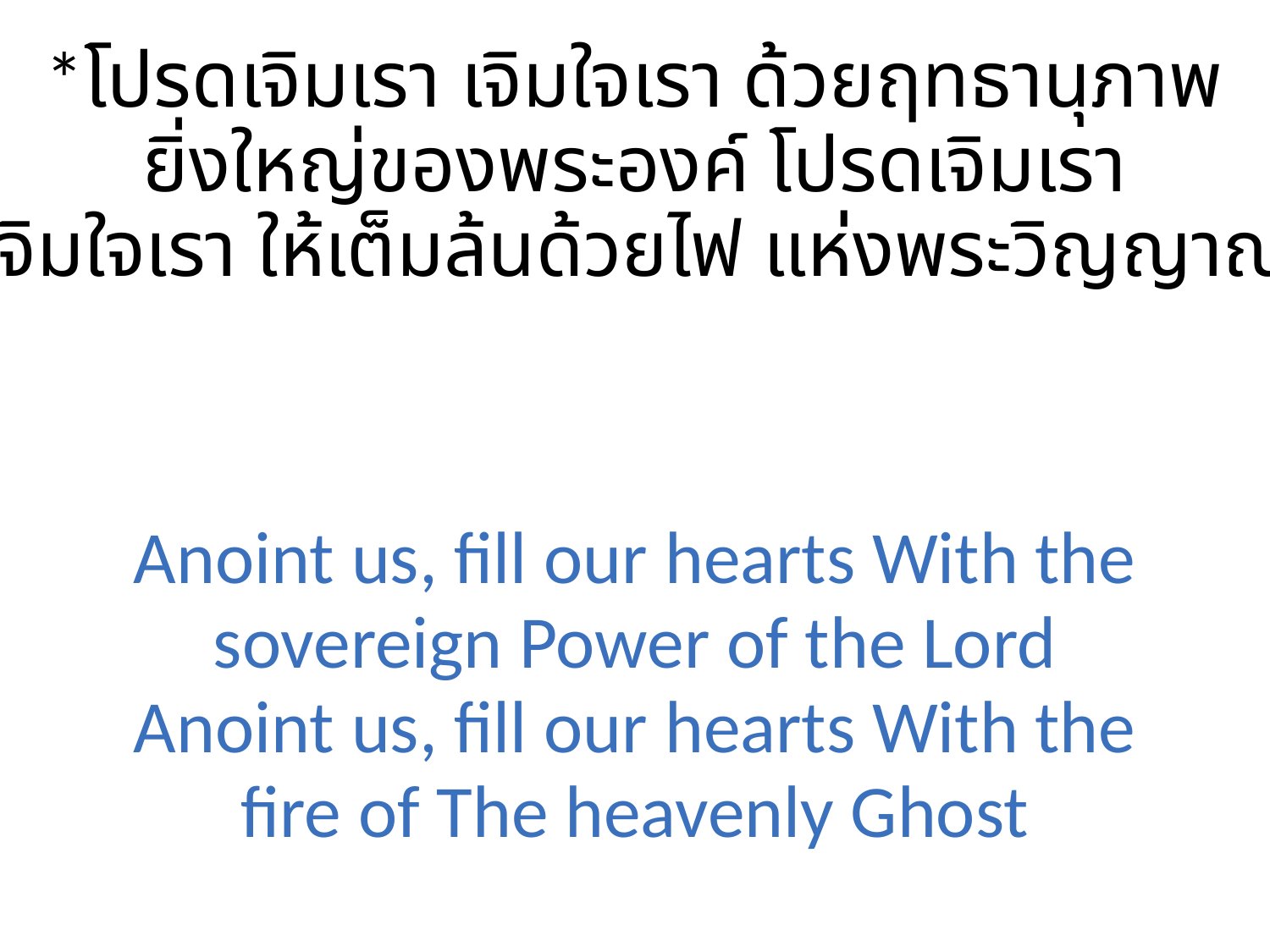

*โปรดเจิมเรา เจิมใจเรา ด้วยฤทธานุภาพ
ยิ่งใหญ่ของพระองค์ โปรดเจิมเรา
เจิมใจเรา ให้เต็มล้นด้วยไฟ แห่งพระวิญญาณ
Anoint us, fill our hearts With the sovereign Power of the Lord Anoint us, fill our hearts With the fire of The heavenly Ghost